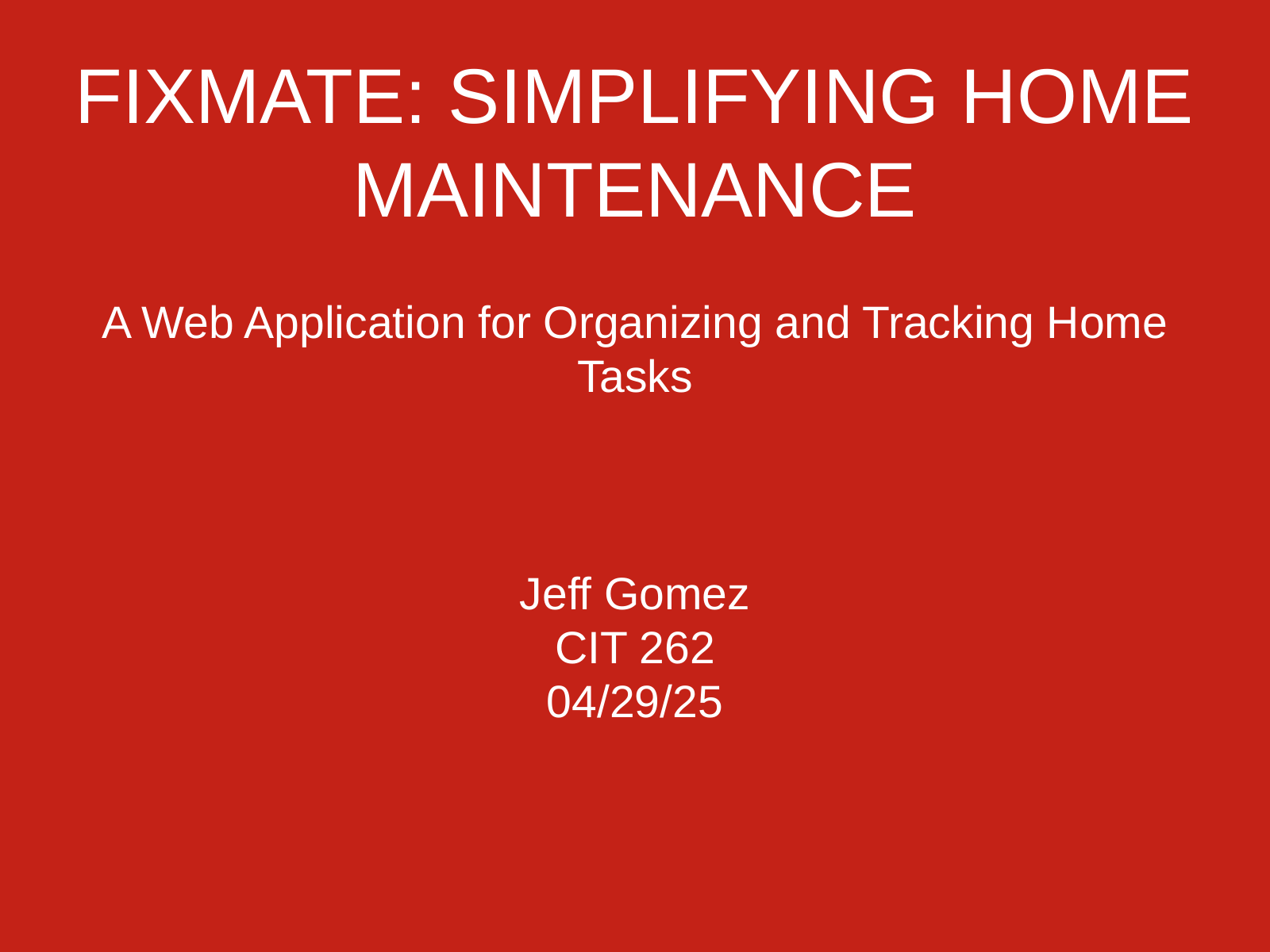

FIXMATE: SIMPLIFYING HOME MAINTENANCE

A Web Application for Organizing and Tracking Home Tasks

Jeff Gomez
CIT 262
04/29/25